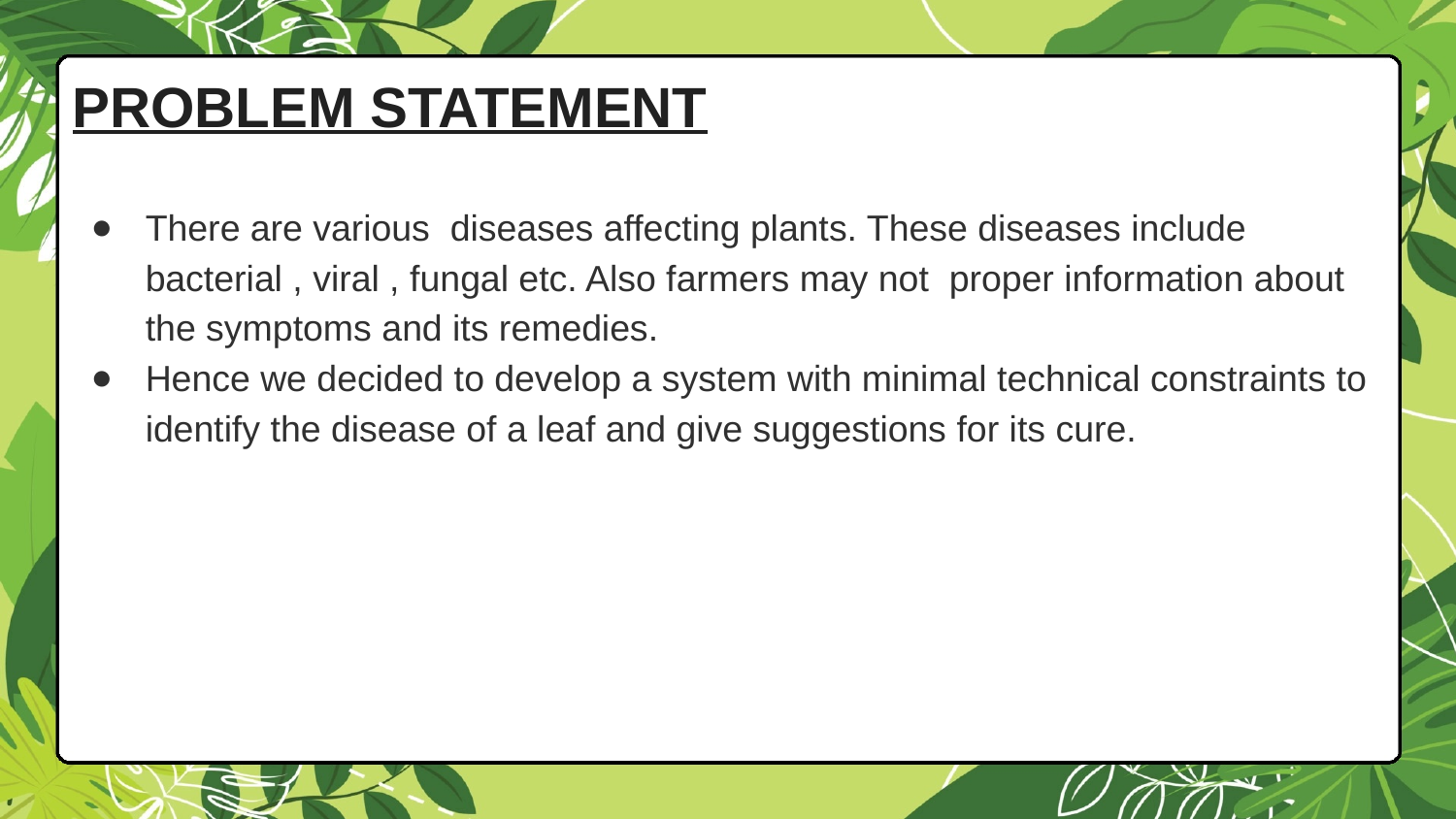

# PROBLEM STATEMENT
There are various  diseases affecting plants. These diseases include bacterial , viral , fungal etc. Also farmers may not  proper information about the symptoms and its remedies.
Hence we decided to develop a system with minimal technical constraints to identify the disease of a leaf and give suggestions for its cure.